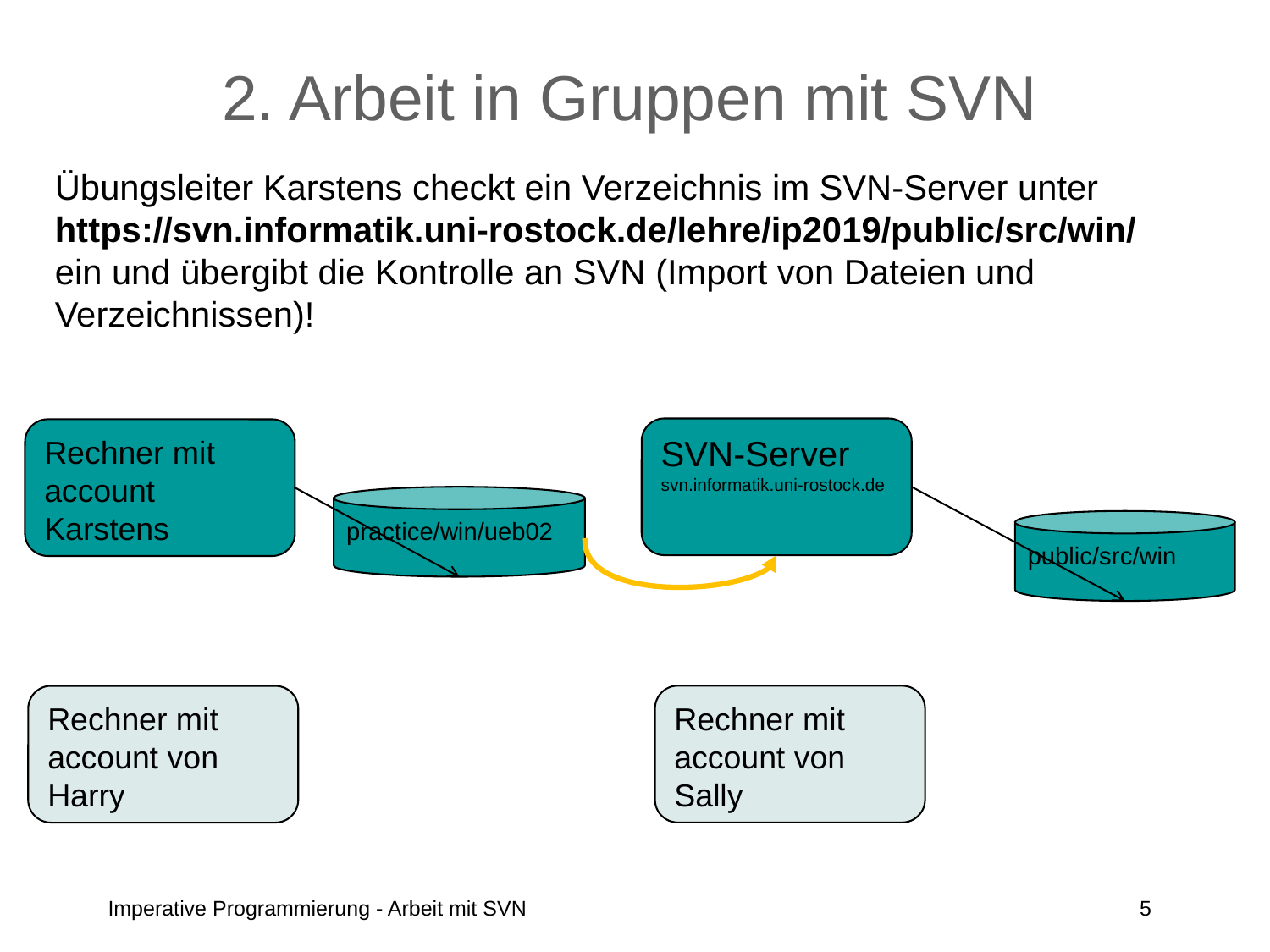

# 2. Arbeit in Gruppen mit SVN
Übungsleiter Karstens checkt ein Verzeichnis im SVN-Server unter
https://svn.informatik.uni-rostock.de/lehre/ip2019/public/src/win/
ein und übergibt die Kontrolle an SVN (Import von Dateien und
Verzeichnissen)!

SVN-Server
svn.informatik.uni-rostock.de
Rechner mit account Karstens

practice/win/ueb02
public/src/win
Rechner mit account von Sally

Rechner mit account von Harry
Imperative Programmierung - Arbeit mit SVN
5